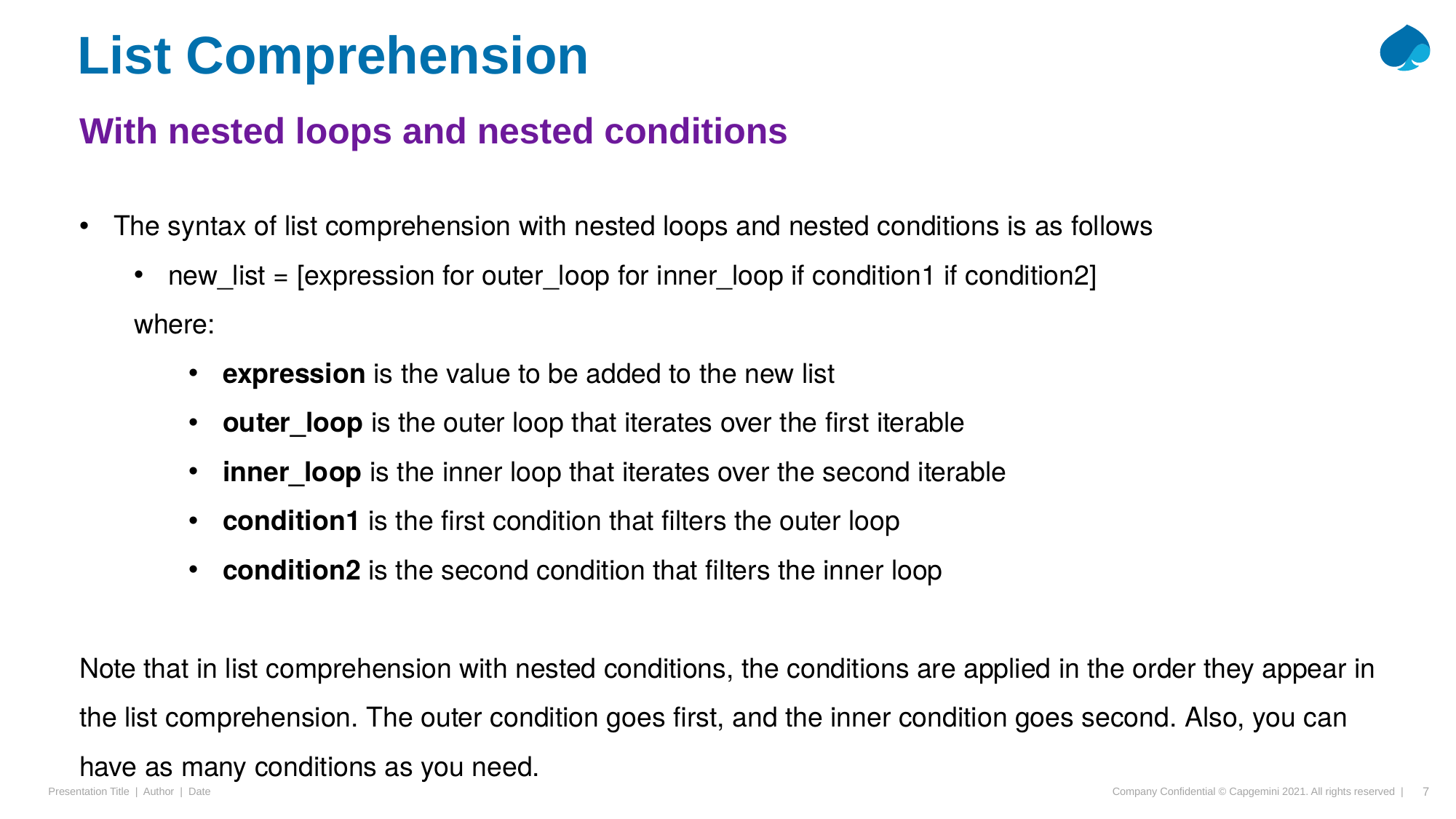

List Comprehension
With nested loops and nested conditions

The syntax of list comprehension with nested loops and nested conditions is as follows
new_list = [expression for outer_loop for inner_loop if condition1 if condition2]
where:
expression is the value to be added to the new list
outer_loop is the outer loop that iterates over the first iterable
inner_loop is the inner loop that iterates over the second iterable
condition1 is the first condition that filters the outer loop
condition2 is the second condition that filters the inner loop

Note that in list comprehension with nested conditions, the conditions are applied in the order they appear in the list comprehension. The outer condition goes first, and the inner condition goes second. Also, you can have as many conditions as you need.